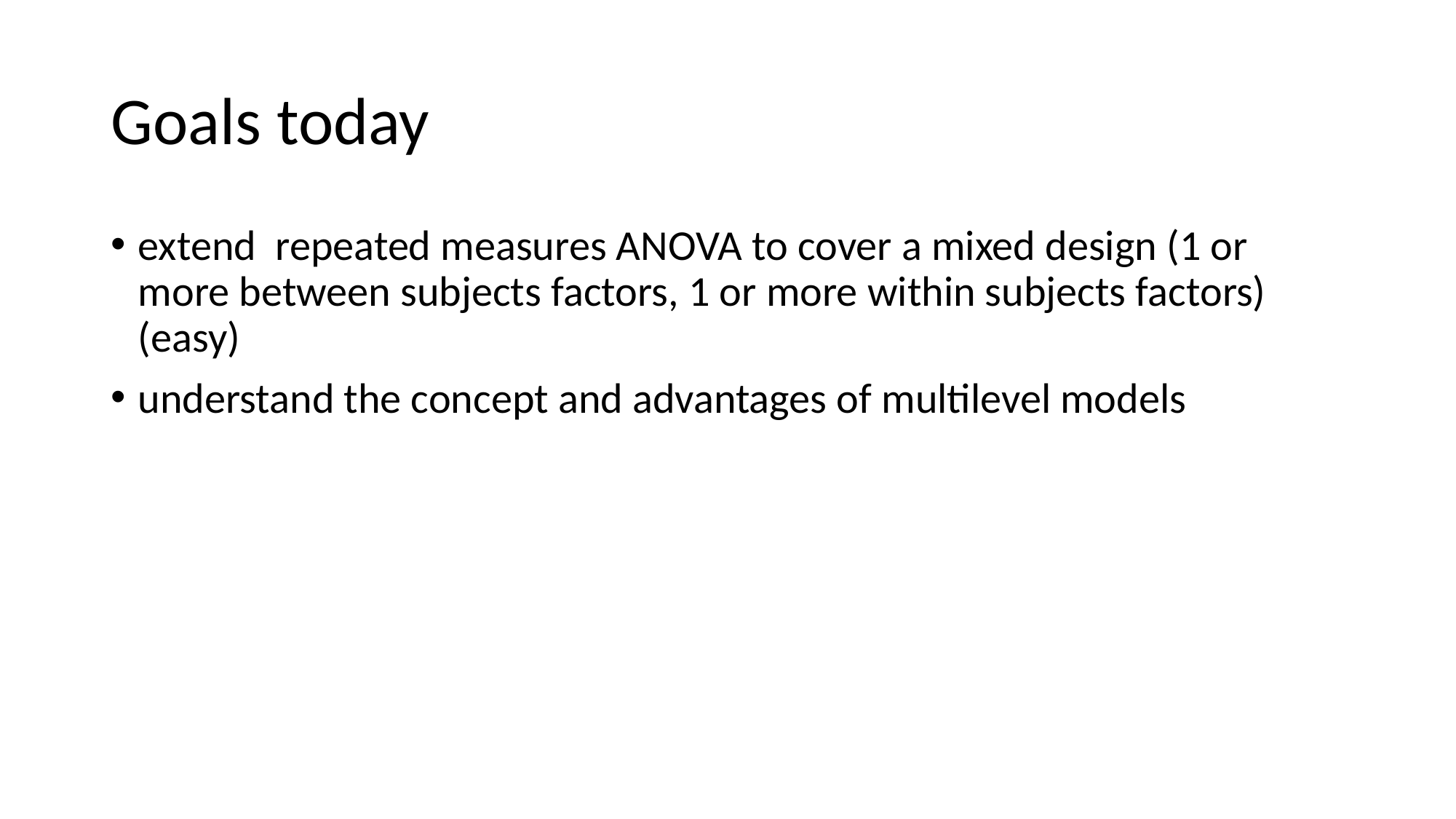

# Goals today
extend  repeated measures ANOVA to cover a mixed design (1 or more between subjects factors, 1 or more within subjects factors) (easy)
understand the concept and advantages of multilevel models